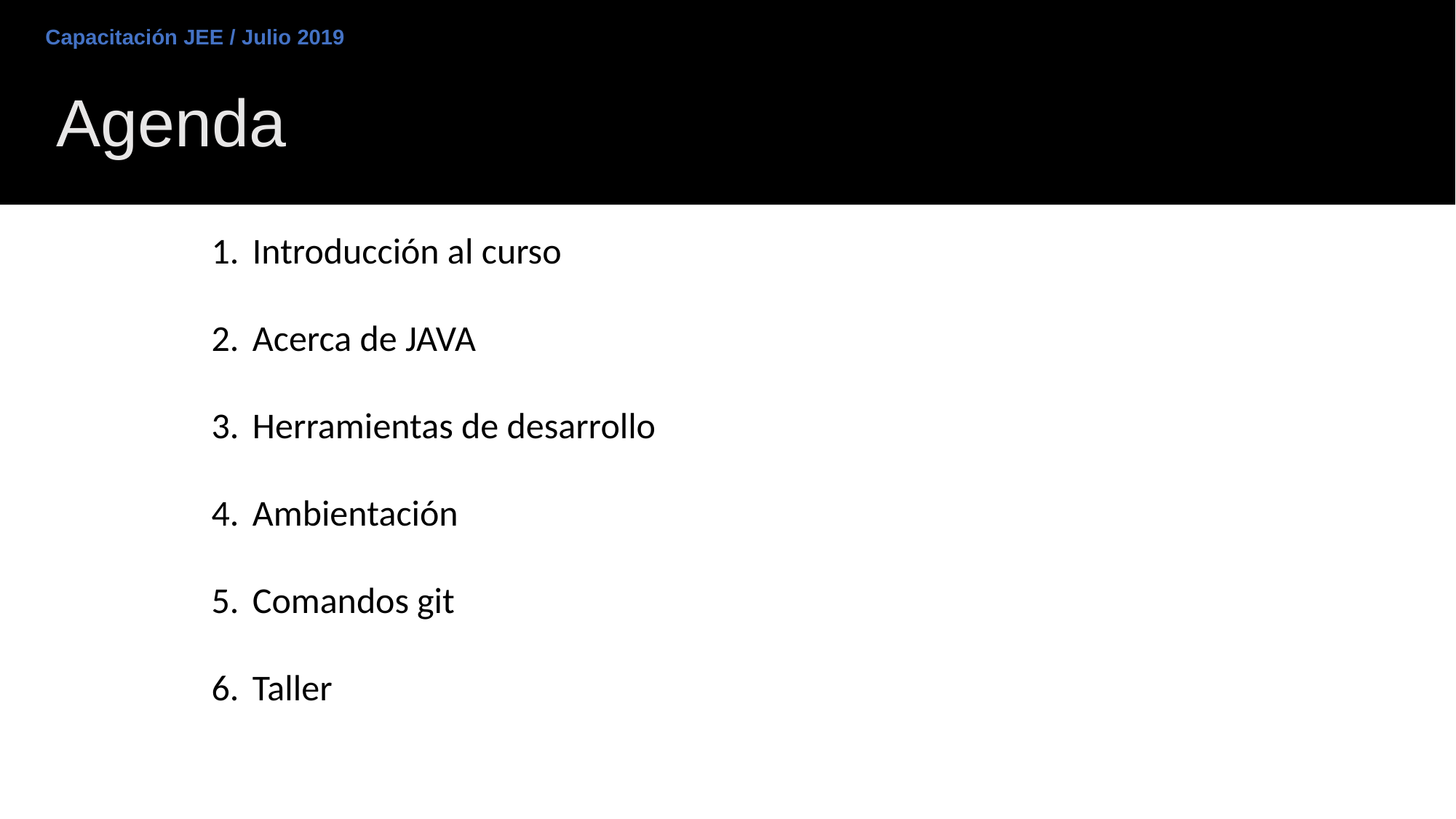

Capacitación JEE / Julio 2019
# Agenda
Introducción al curso

Acerca de JAVA

Herramientas de desarrollo

Ambientación

Comandos git

Taller